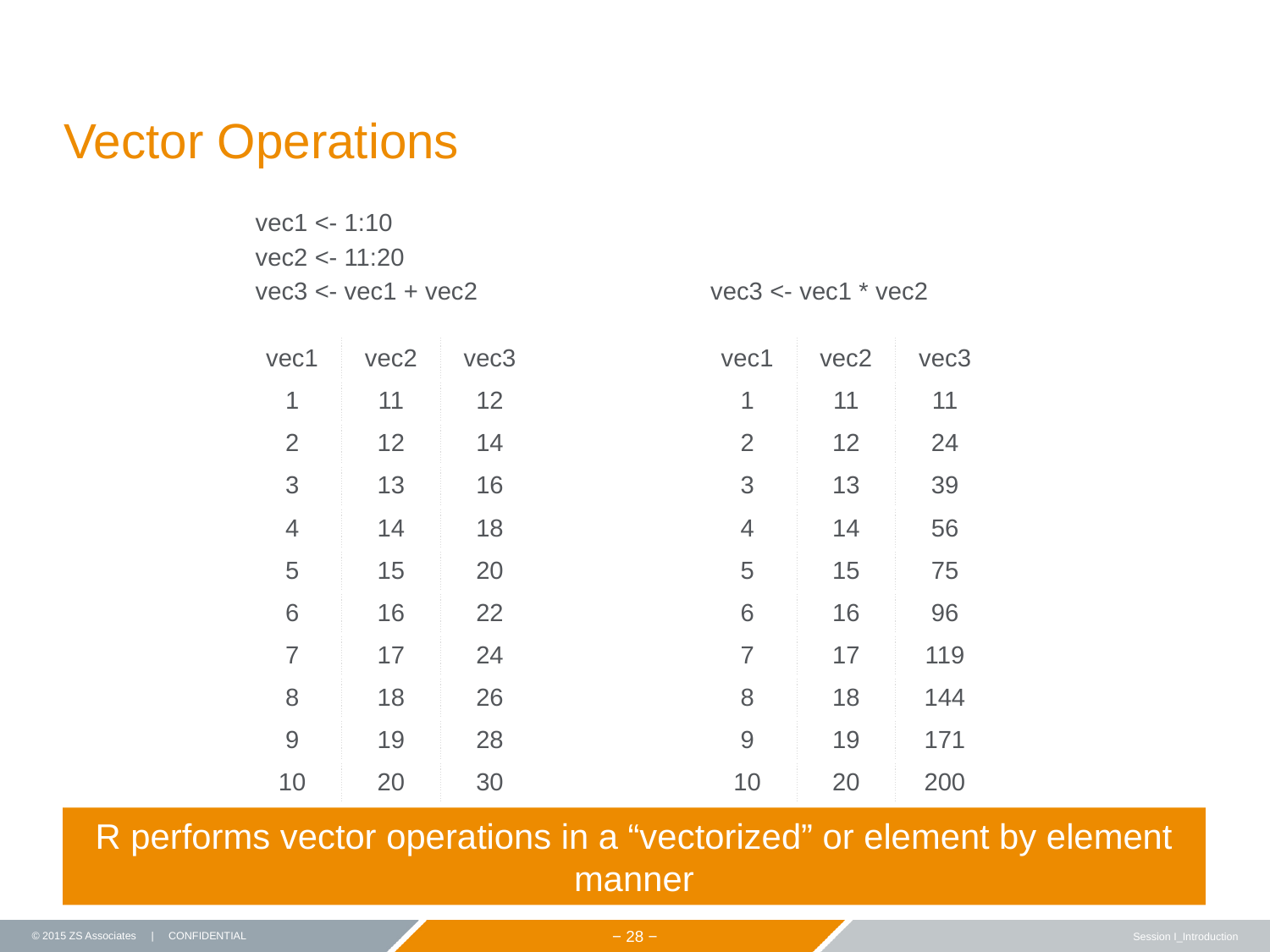

# Vector Operations
vec1 <- 1:10
vec2 <- 11:20
vec3 <- vec1 + vec2

vec3 <- vec1 * vec2
| vec1 | vec2 | vec3 |
| --- | --- | --- |
| 1 | 11 | 12 |
| 2 | 12 | 14 |
| 3 | 13 | 16 |
| 4 | 14 | 18 |
| 5 | 15 | 20 |
| 6 | 16 | 22 |
| 7 | 17 | 24 |
| 8 | 18 | 26 |
| 9 | 19 | 28 |
| 10 | 20 | 30 |
| vec1 | vec2 | vec3 |
| --- | --- | --- |
| 1 | 11 | 11 |
| 2 | 12 | 24 |
| 3 | 13 | 39 |
| 4 | 14 | 56 |
| 5 | 15 | 75 |
| 6 | 16 | 96 |
| 7 | 17 | 119 |
| 8 | 18 | 144 |
| 9 | 19 | 171 |
| 10 | 20 | 200 |
R performs vector operations in a “vectorized” or element by element manner